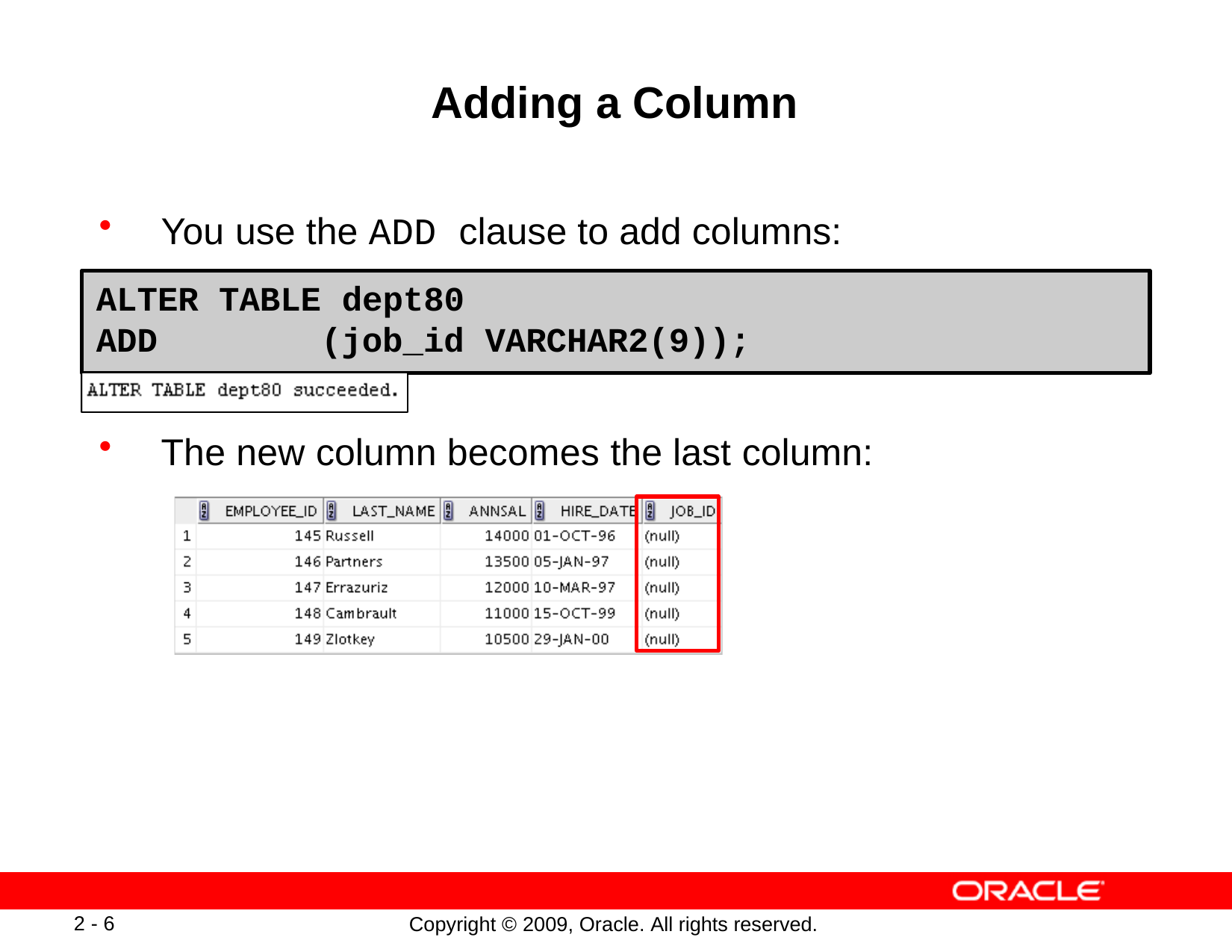

# Adding a Column
You use the ADD clause to add columns:
ALTER TABLE dept80
ADD	(job_id VARCHAR2(9));

The new column becomes the last column:

2 - 6
Copyright © 2009, Oracle. All rights reserved.